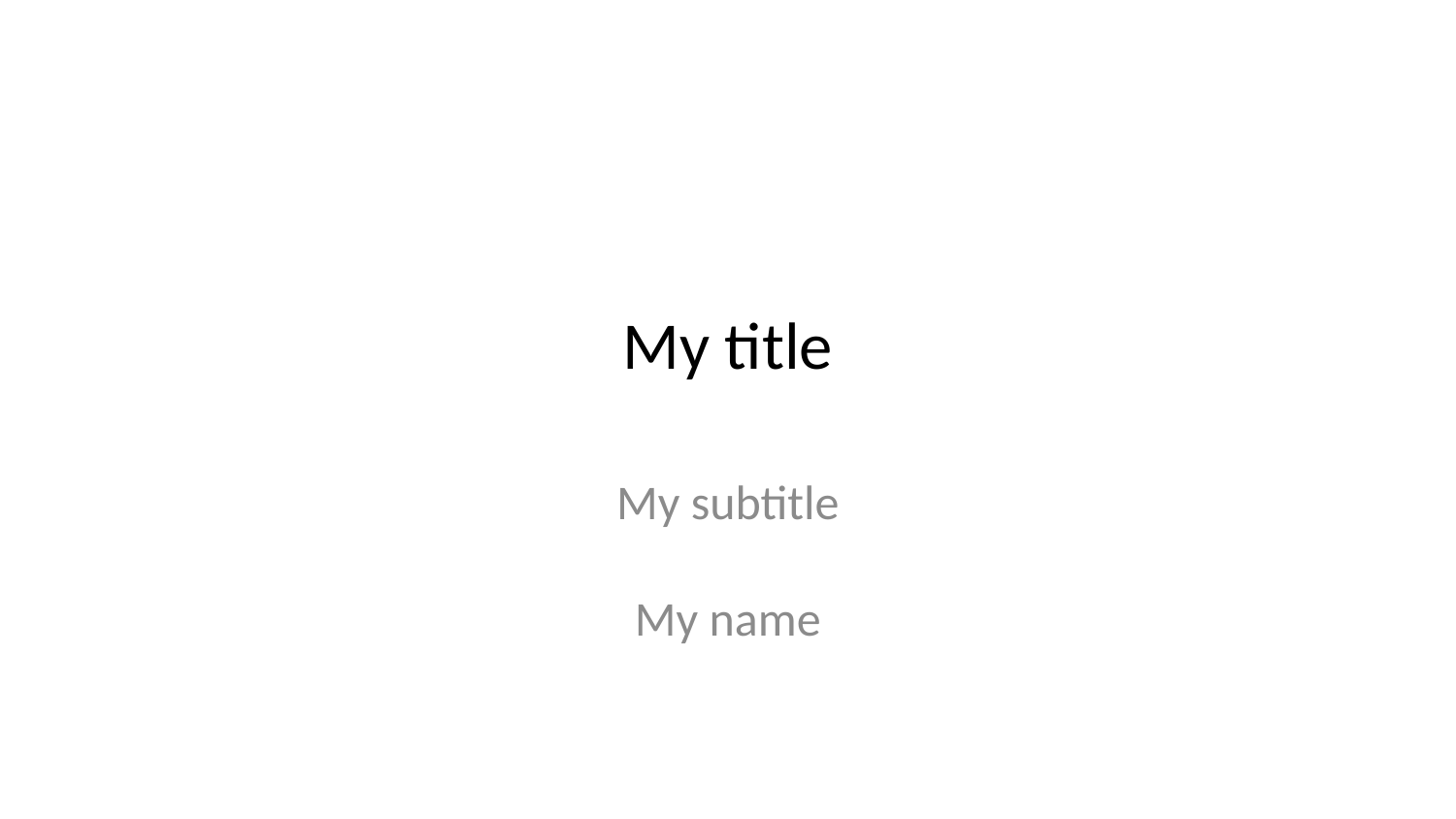

# My title
My subtitle
My name